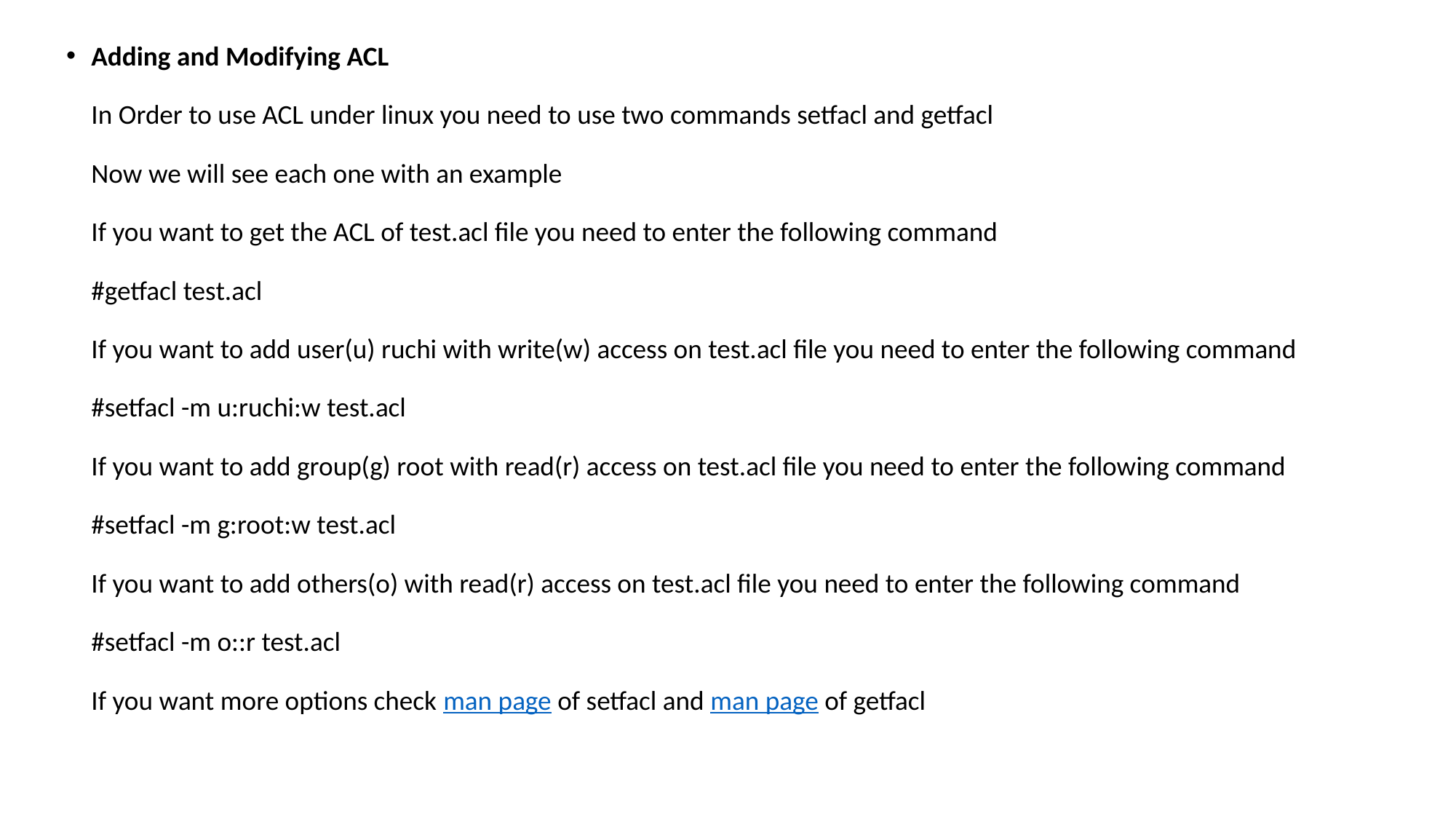

Adding and Modifying ACL
In Order to use ACL under linux you need to use two commands setfacl and getfacl
Now we will see each one with an example
If you want to get the ACL of test.acl file you need to enter the following command
#getfacl test.acl
If you want to add user(u) ruchi with write(w) access on test.acl file you need to enter the following command
#setfacl -m u:ruchi:w test.acl
If you want to add group(g) root with read(r) access on test.acl file you need to enter the following command
#setfacl -m g:root:w test.acl
If you want to add others(o) with read(r) access on test.acl file you need to enter the following command
#setfacl -m o::r test.acl
If you want more options check man page of setfacl and man page of getfacl